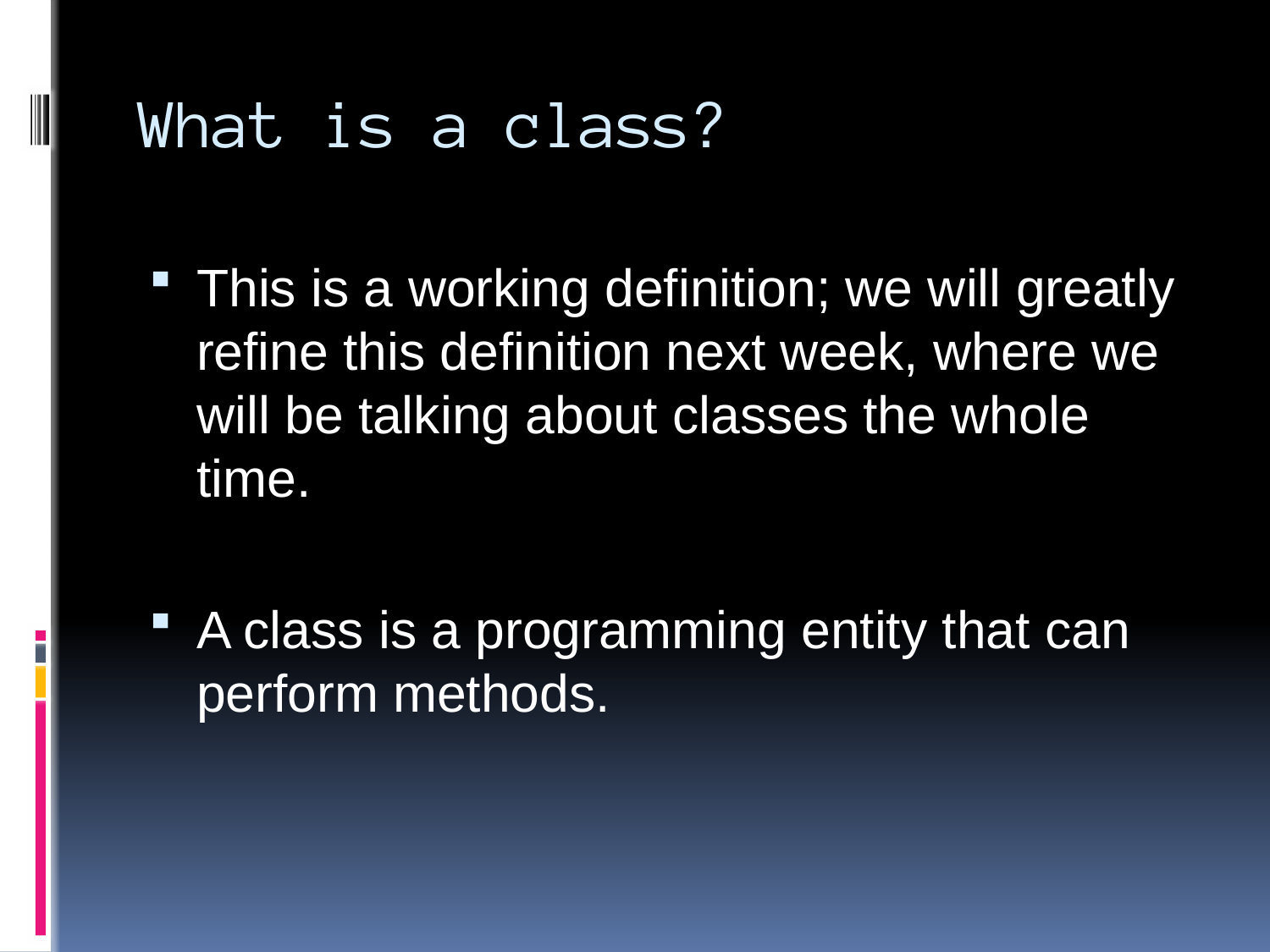

# What is a class?
This is a working definition; we will greatly refine this definition next week, where we will be talking about classes the whole time.

A class is a programming entity that can perform methods.